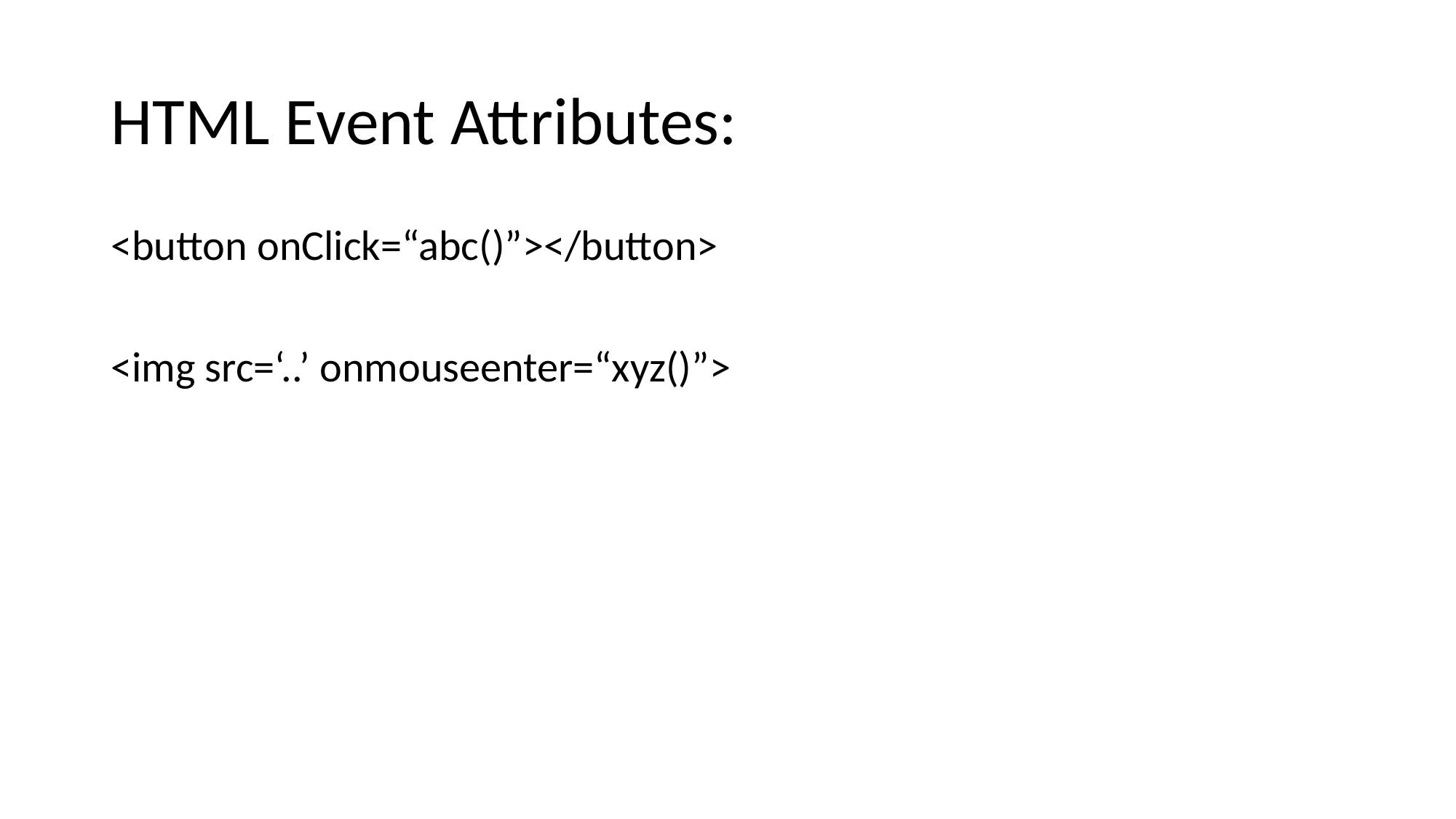

# HTML Event Attributes:
<button onClick=“abc()”></button>

<img src=‘..’ onmouseenter=“xyz()”>